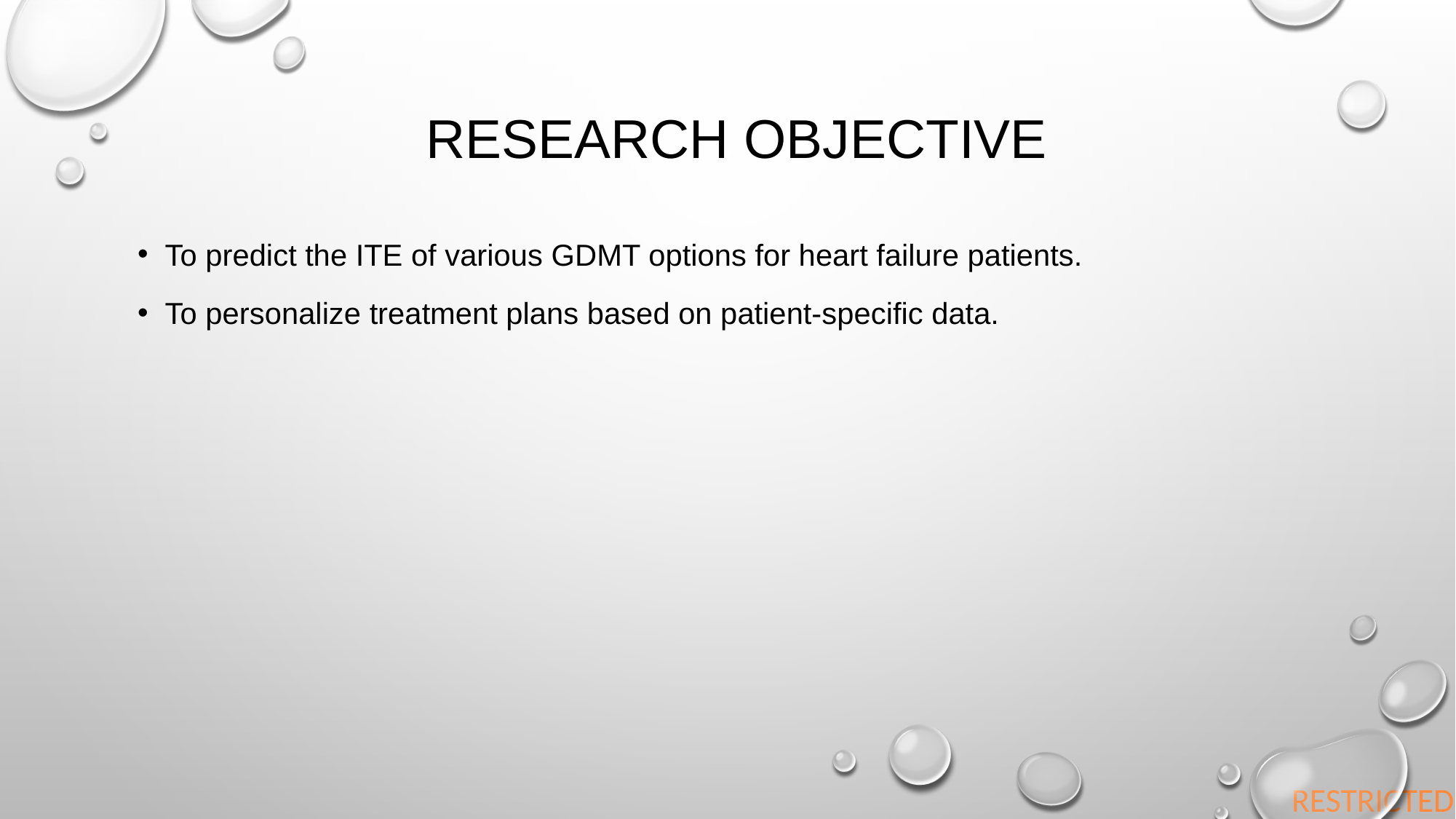

# Research Objective
To predict the ITE of various GDMT options for heart failure patients.
To personalize treatment plans based on patient-specific data.